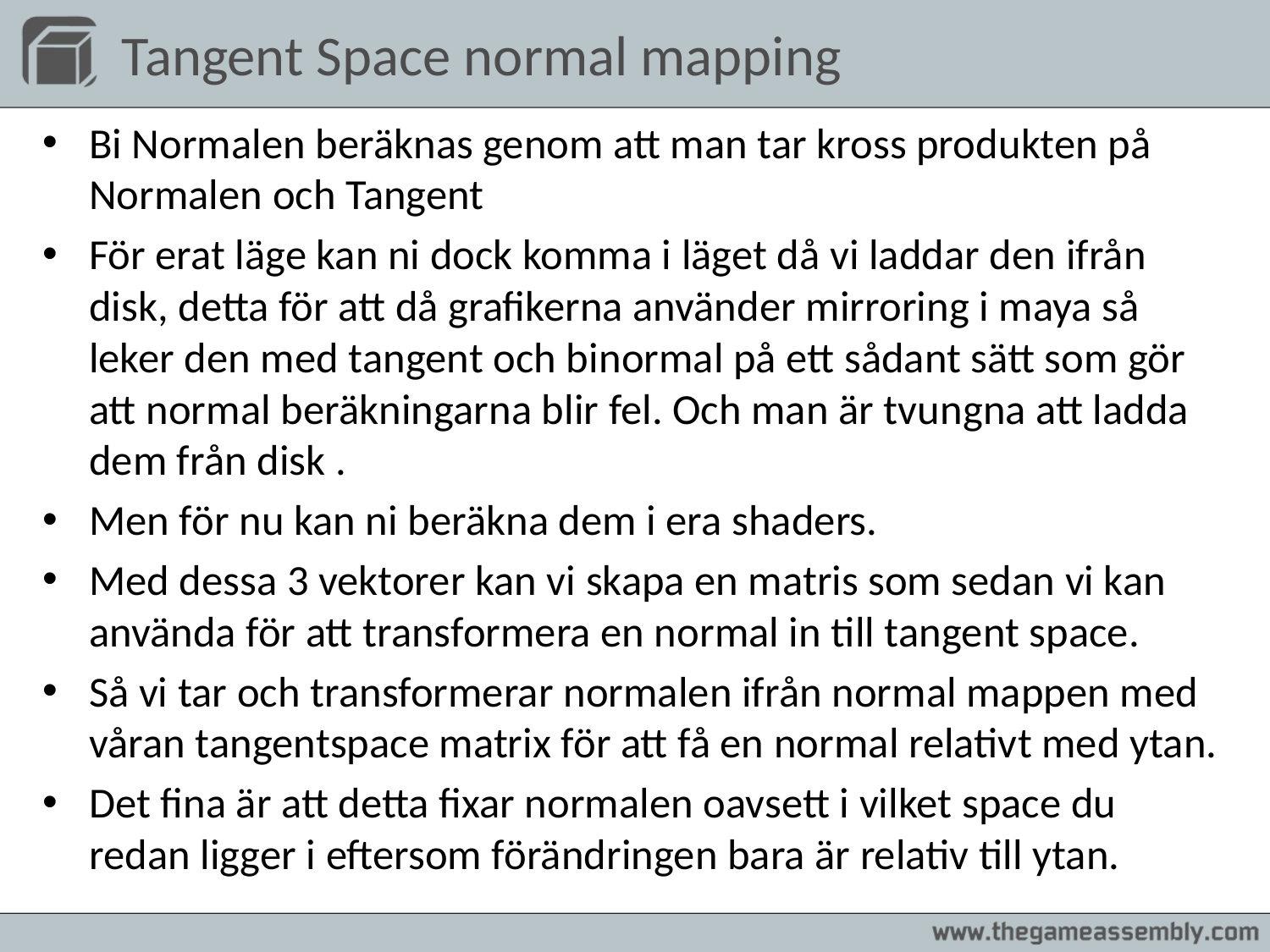

# Tangent Space normal mapping
Bi Normalen beräknas genom att man tar kross produkten på Normalen och Tangent
För erat läge kan ni dock komma i läget då vi laddar den ifrån disk, detta för att då grafikerna använder mirroring i maya så leker den med tangent och binormal på ett sådant sätt som gör att normal beräkningarna blir fel. Och man är tvungna att ladda dem från disk .
Men för nu kan ni beräkna dem i era shaders.
Med dessa 3 vektorer kan vi skapa en matris som sedan vi kan använda för att transformera en normal in till tangent space.
Så vi tar och transformerar normalen ifrån normal mappen med våran tangentspace matrix för att få en normal relativt med ytan.
Det fina är att detta fixar normalen oavsett i vilket space du redan ligger i eftersom förändringen bara är relativ till ytan.